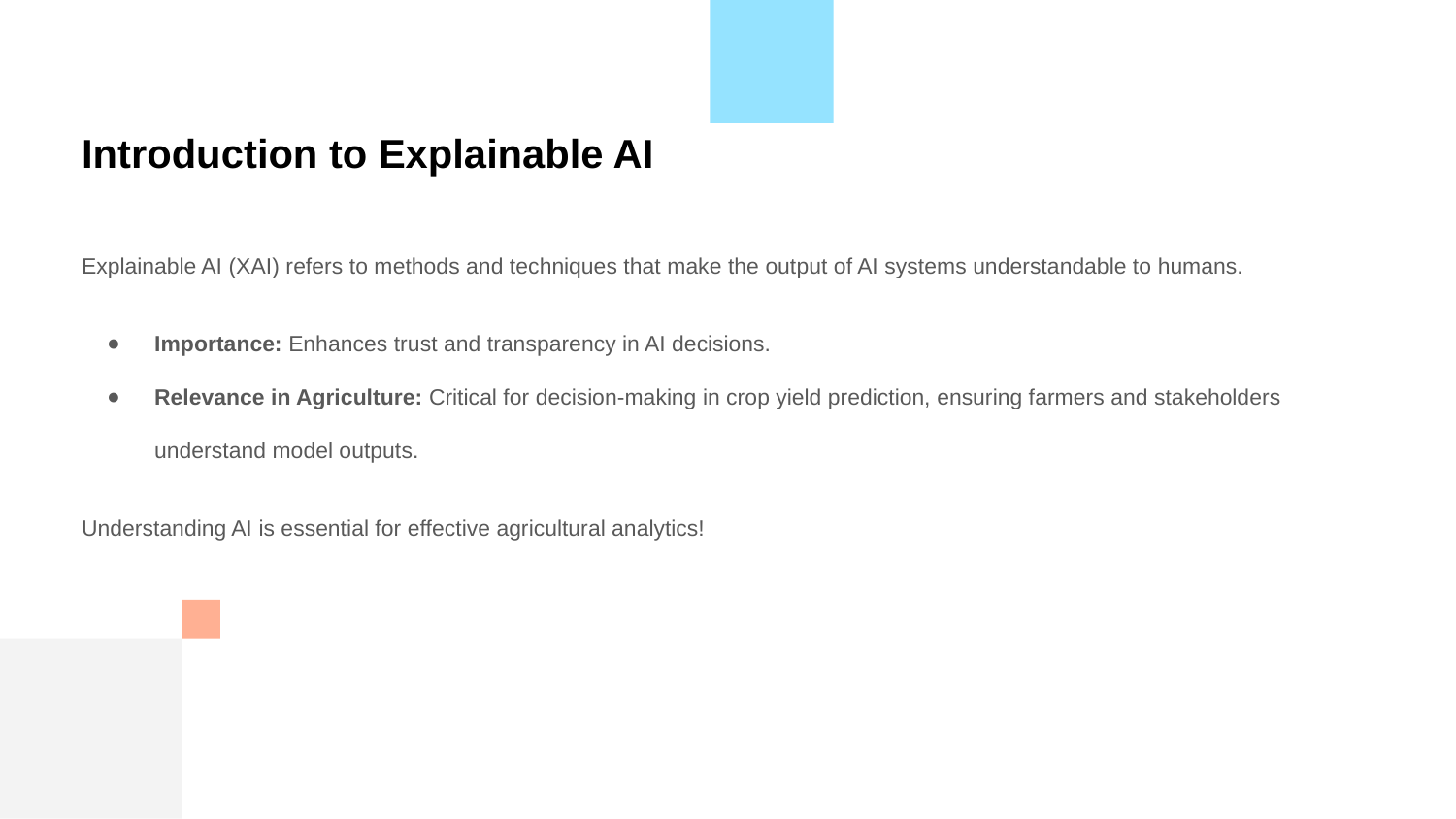

# Introduction to Explainable AI
Explainable AI (XAI) refers to methods and techniques that make the output of AI systems understandable to humans.
Importance: Enhances trust and transparency in AI decisions.
Relevance in Agriculture: Critical for decision-making in crop yield prediction, ensuring farmers and stakeholders understand model outputs.
Understanding AI is essential for effective agricultural analytics!